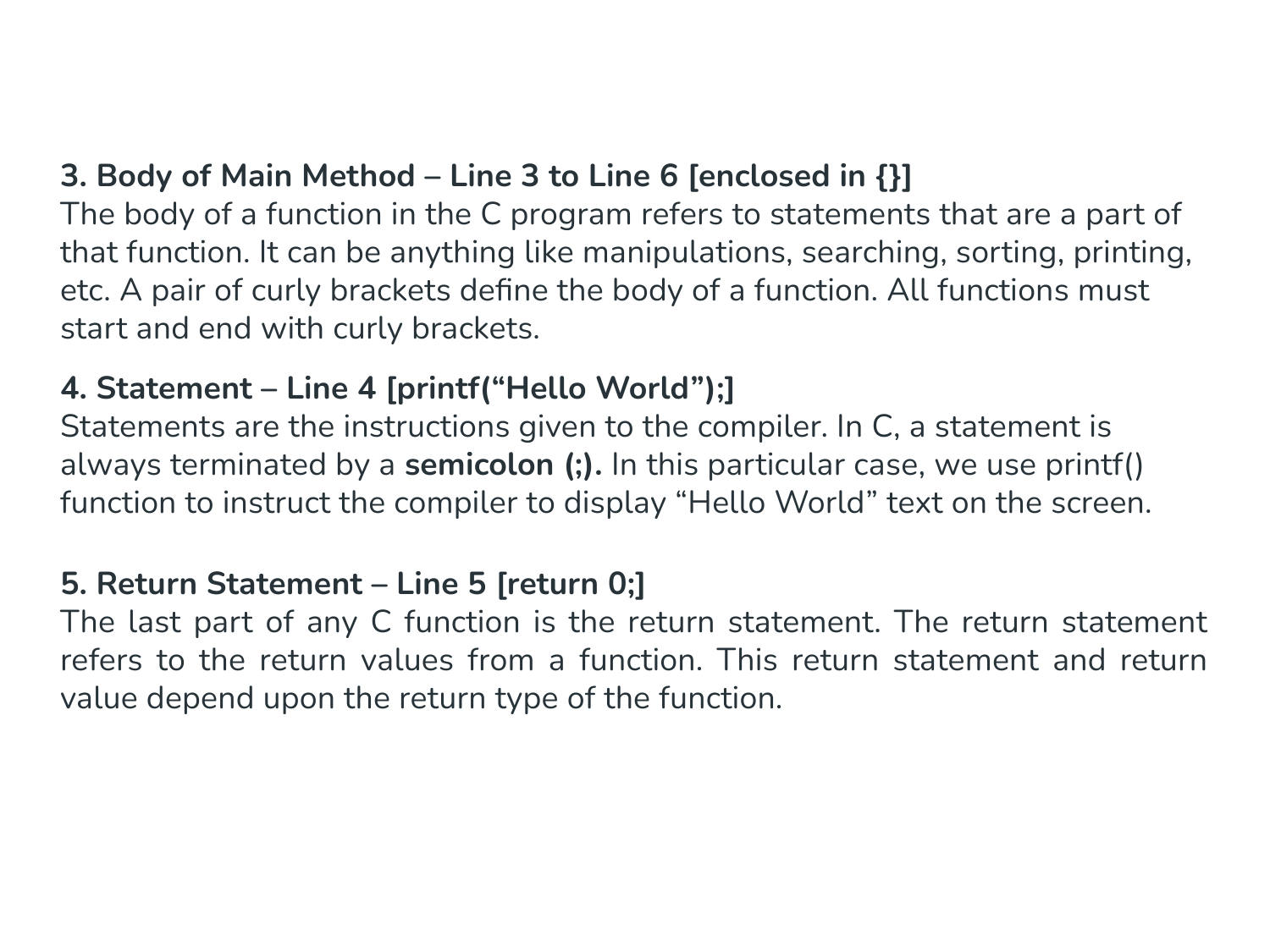

3. Body of Main Method – Line 3 to Line 6 [enclosed in {}]
The body of a function in the C program refers to statements that are a part of that function. It can be anything like manipulations, searching, sorting, printing, etc. A pair of curly brackets define the body of a function. All functions must start and end with curly brackets.
4. Statement – Line 4 [printf(“Hello World”);]
Statements are the instructions given to the compiler. In C, a statement is always terminated by a semicolon (;). In this particular case, we use printf() function to instruct the compiler to display “Hello World” text on the screen.

5. Return Statement – Line 5 [return 0;]
The last part of any C function is the return statement. The return statement refers to the return values from a function. This return statement and return value depend upon the return type of the function.